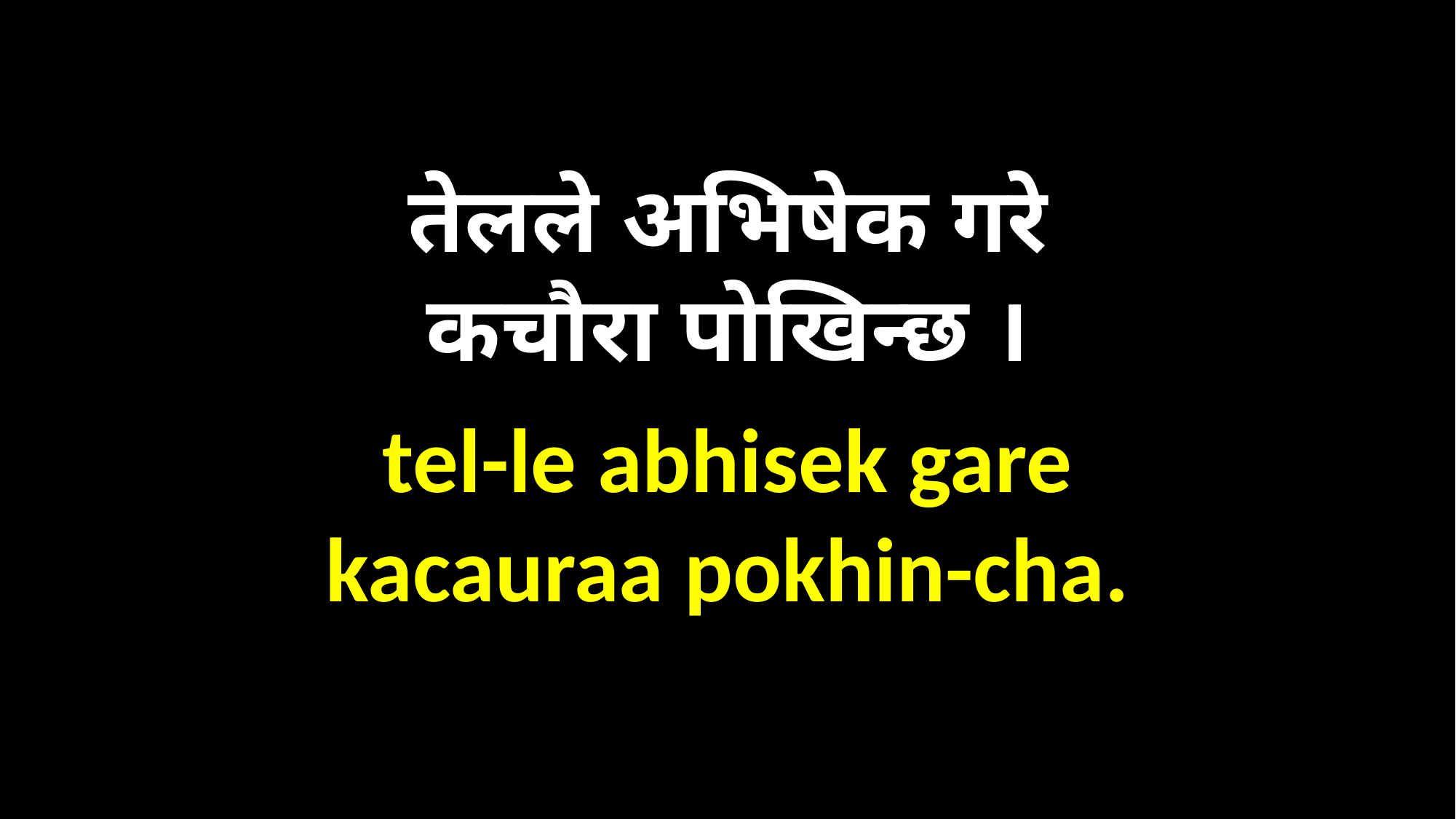

तेलले अभिषेक गरे
कचौरा पोखिन्छ ।

tel-le abhisek gare
kacauraa pokhin-cha.